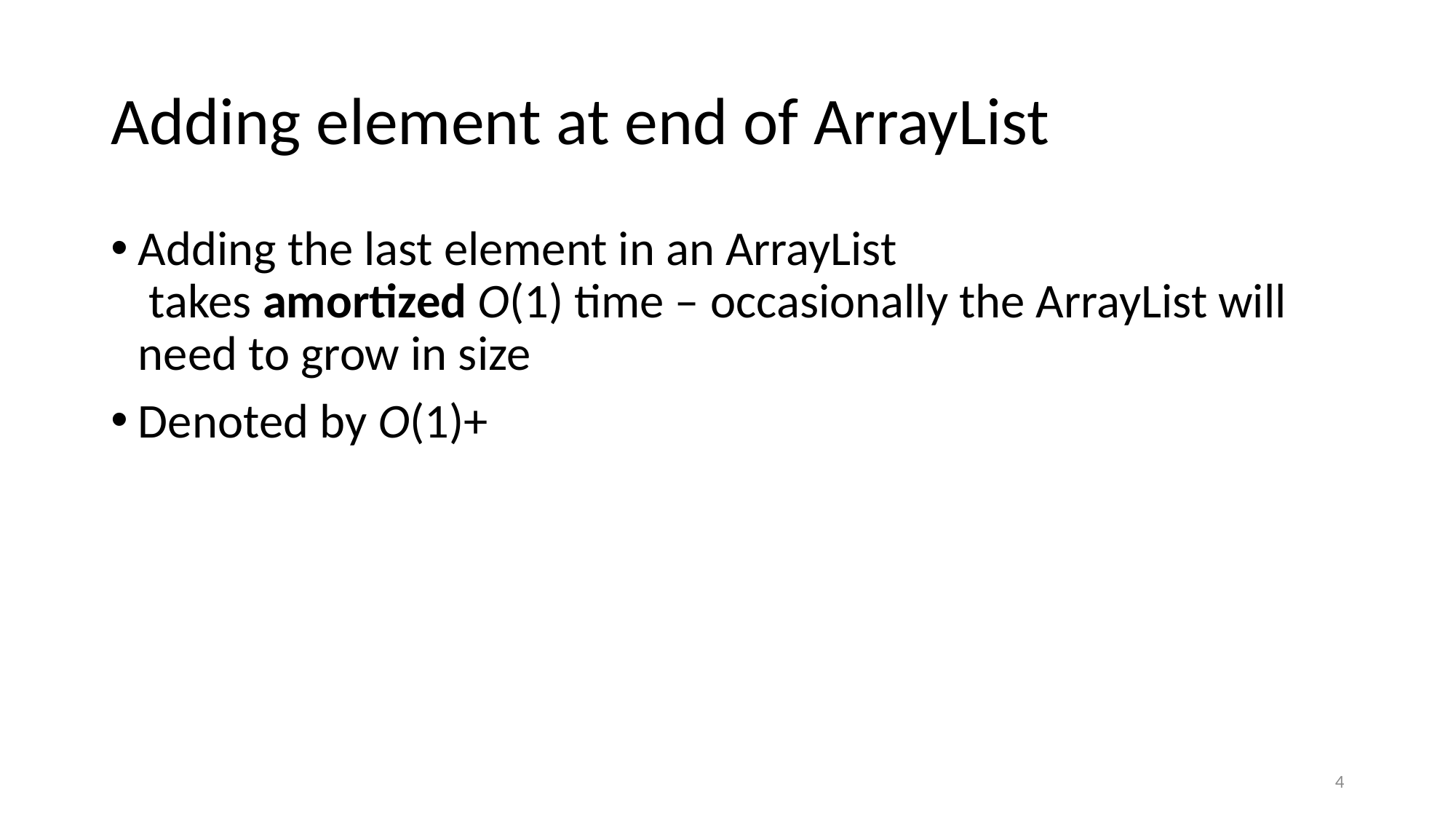

# Adding element at end of ArrayList
Adding the last element in an ArrayList
 takes amortized O(1) time – occasionally the ArrayList will need to grow in size
Denoted by O(1)+
4